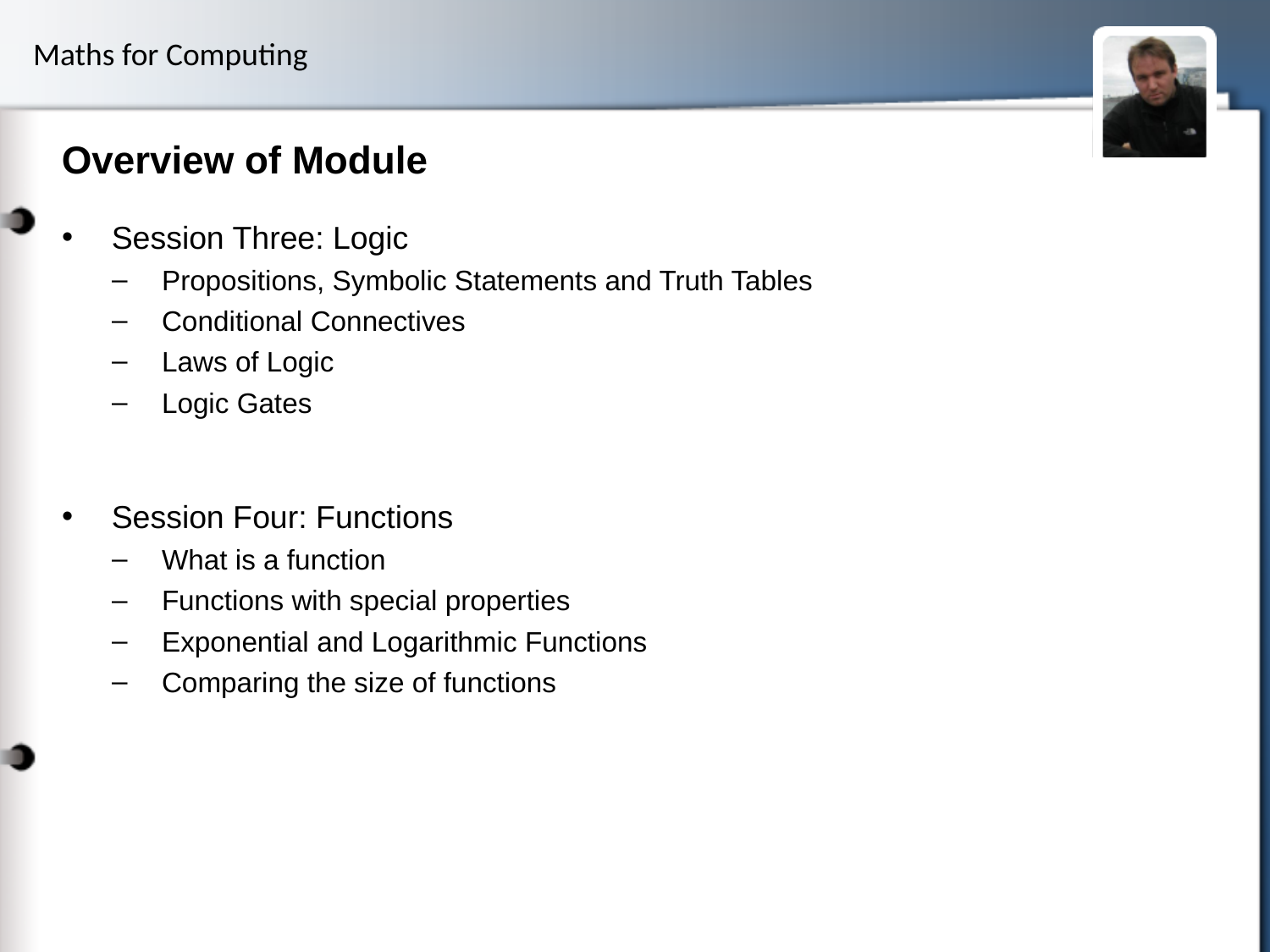

# Overview of Module
Session Three: Logic
Propositions, Symbolic Statements and Truth Tables
Conditional Connectives
Laws of Logic
Logic Gates

Session Four: Functions
What is a function
Functions with special properties
Exponential and Logarithmic Functions
Comparing the size of functions